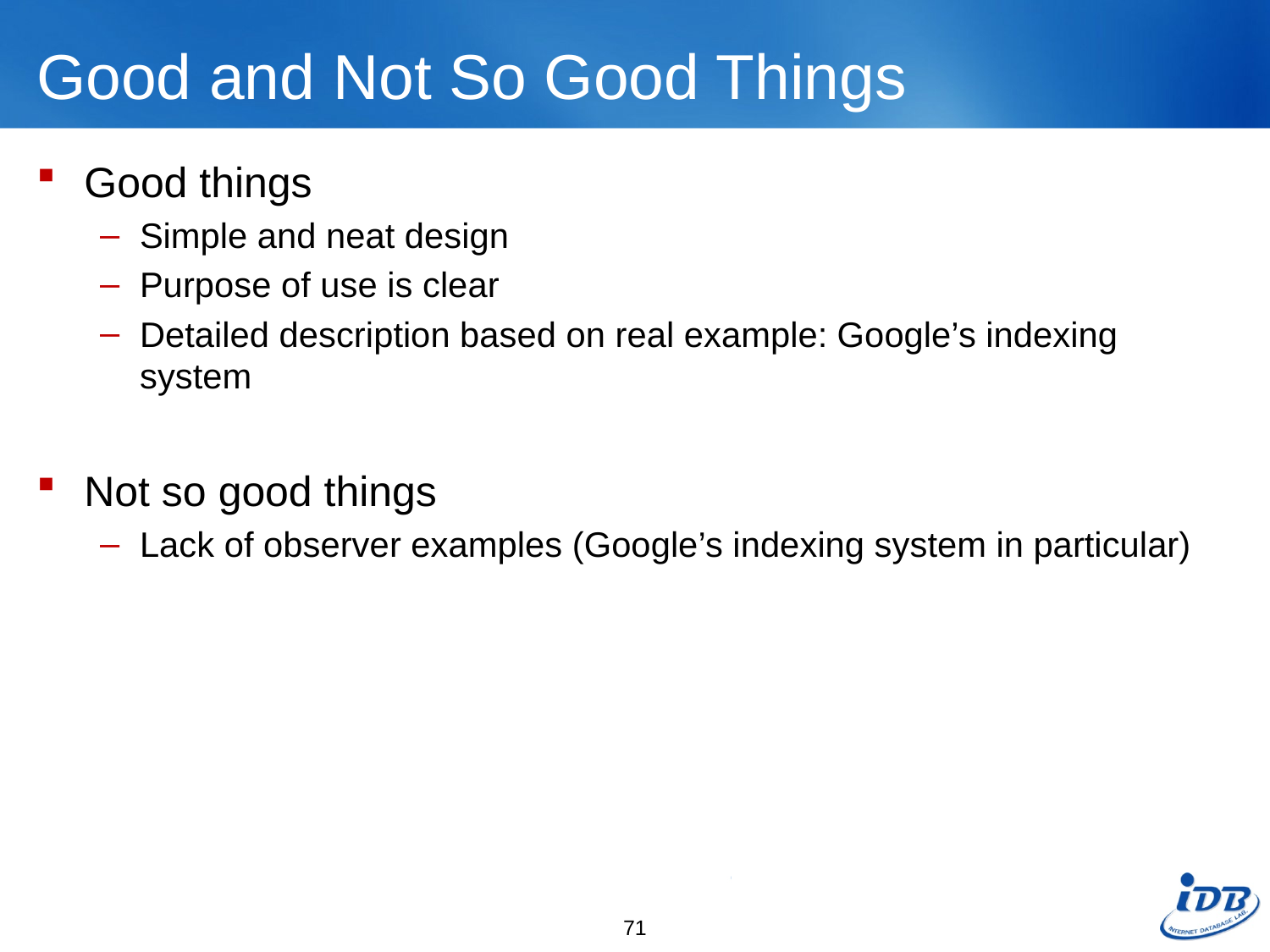

# Good and Not So Good Things
Good things
Simple and neat design
Purpose of use is clear
Detailed description based on real example: Google’s indexing system

Not so good things
Lack of observer examples (Google’s indexing system in particular)

71